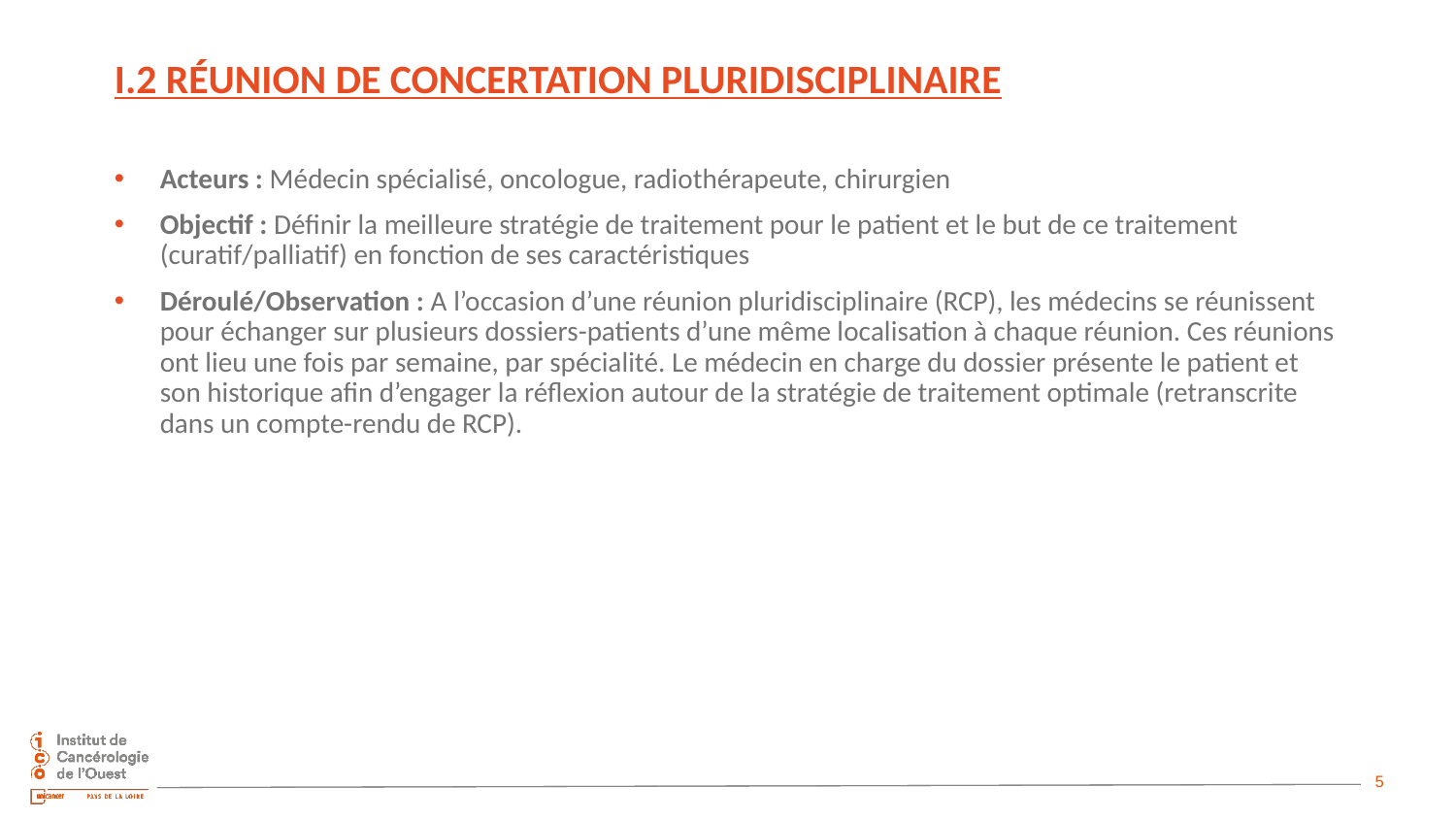

# I.2 Réunion de Concertation Pluridisciplinaire
Acteurs : Médecin spécialisé, oncologue, radiothérapeute, chirurgien
Objectif : Définir la meilleure stratégie de traitement pour le patient et le but de ce traitement (curatif/palliatif) en fonction de ses caractéristiques
Déroulé/Observation : A l’occasion d’une réunion pluridisciplinaire (RCP), les médecins se réunissent pour échanger sur plusieurs dossiers-patients d’une même localisation à chaque réunion. Ces réunions ont lieu une fois par semaine, par spécialité. Le médecin en charge du dossier présente le patient et son historique afin d’engager la réflexion autour de la stratégie de traitement optimale (retranscrite dans un compte-rendu de RCP).